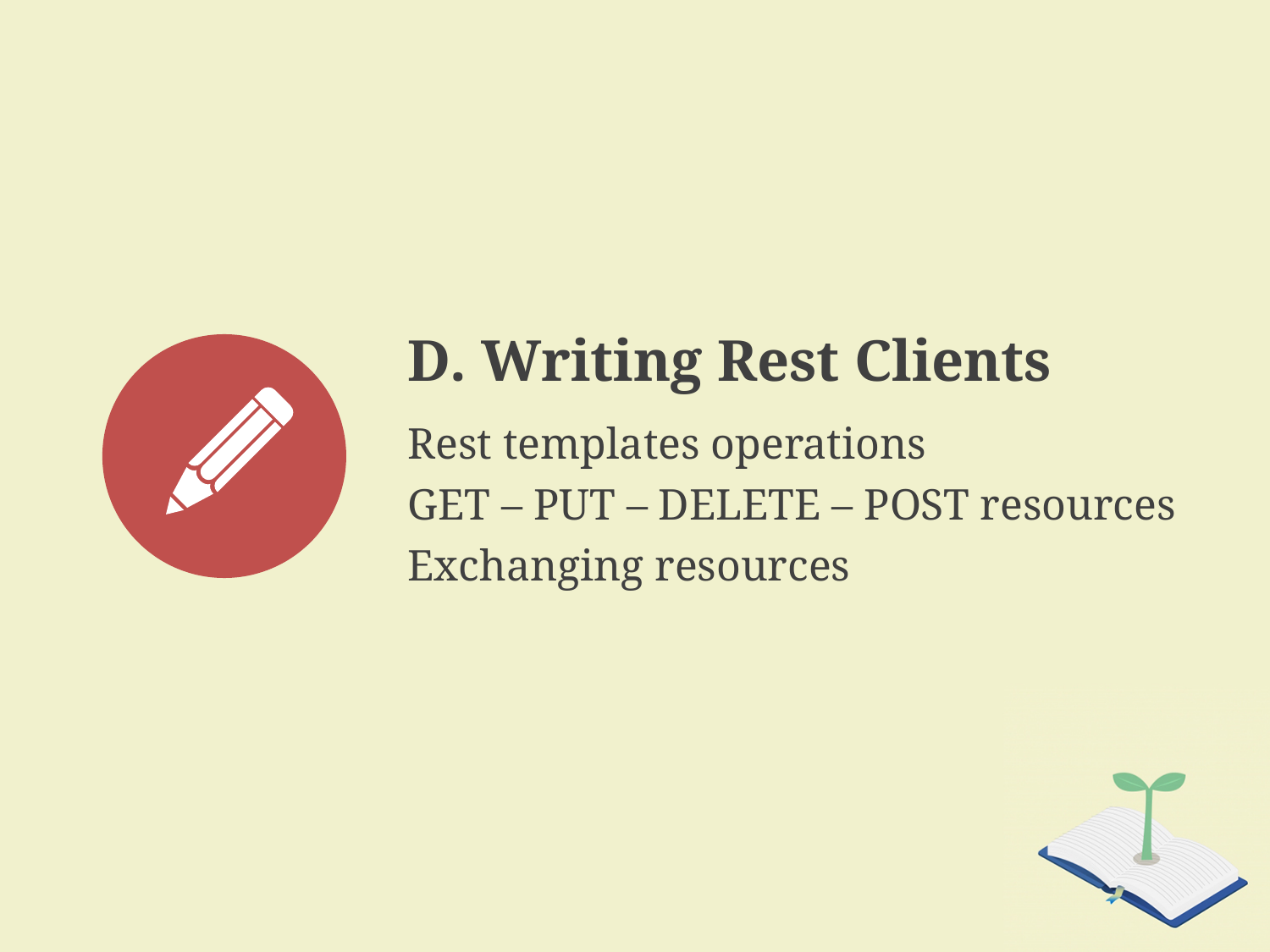

D. Writing Rest Clients
Rest templates operations
GET – PUT – DELETE – POST resources
Exchanging resources